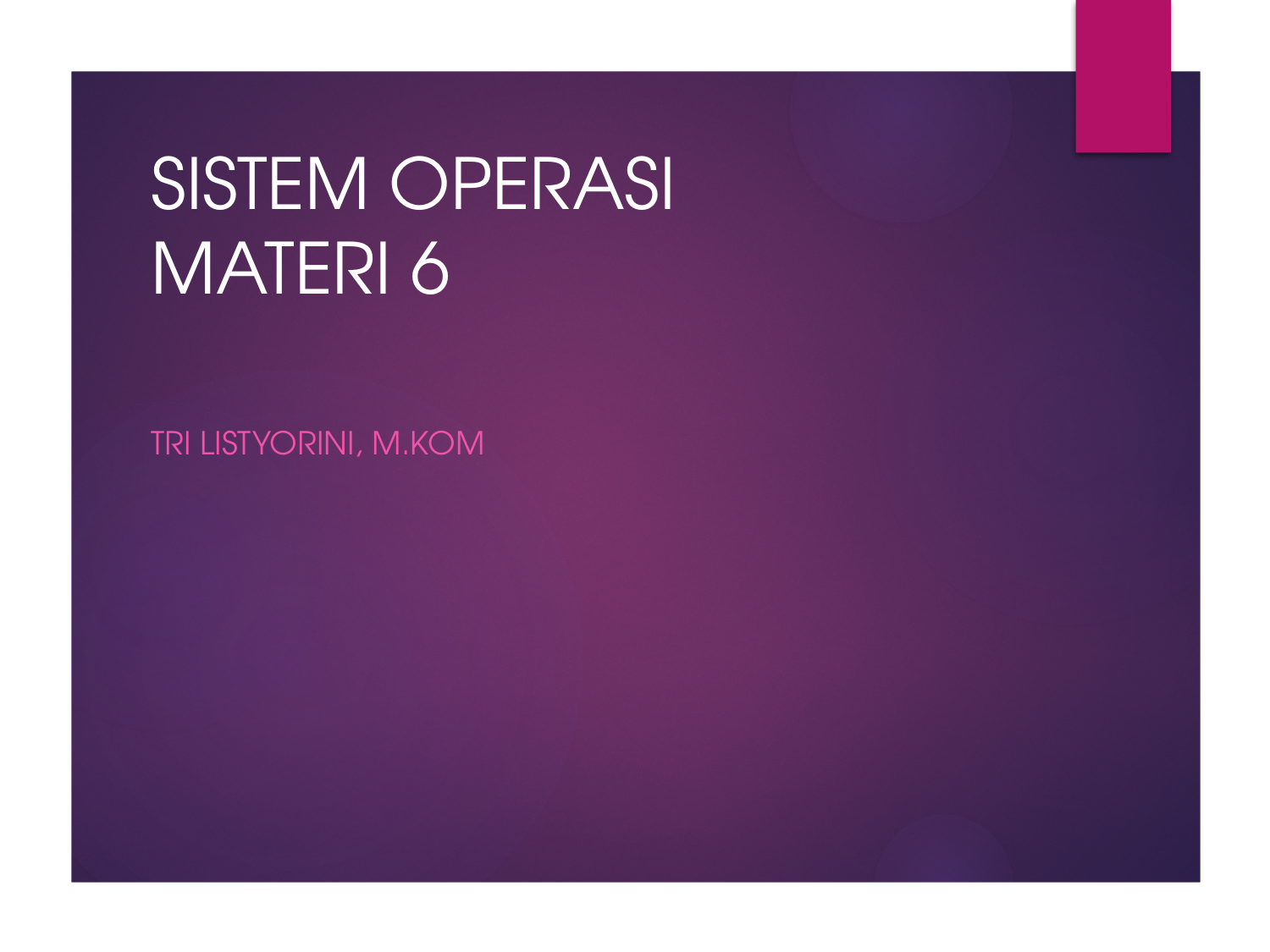

# SISTEM OPERASI MATERI 6
TRI LISTYORINI, M.Kom